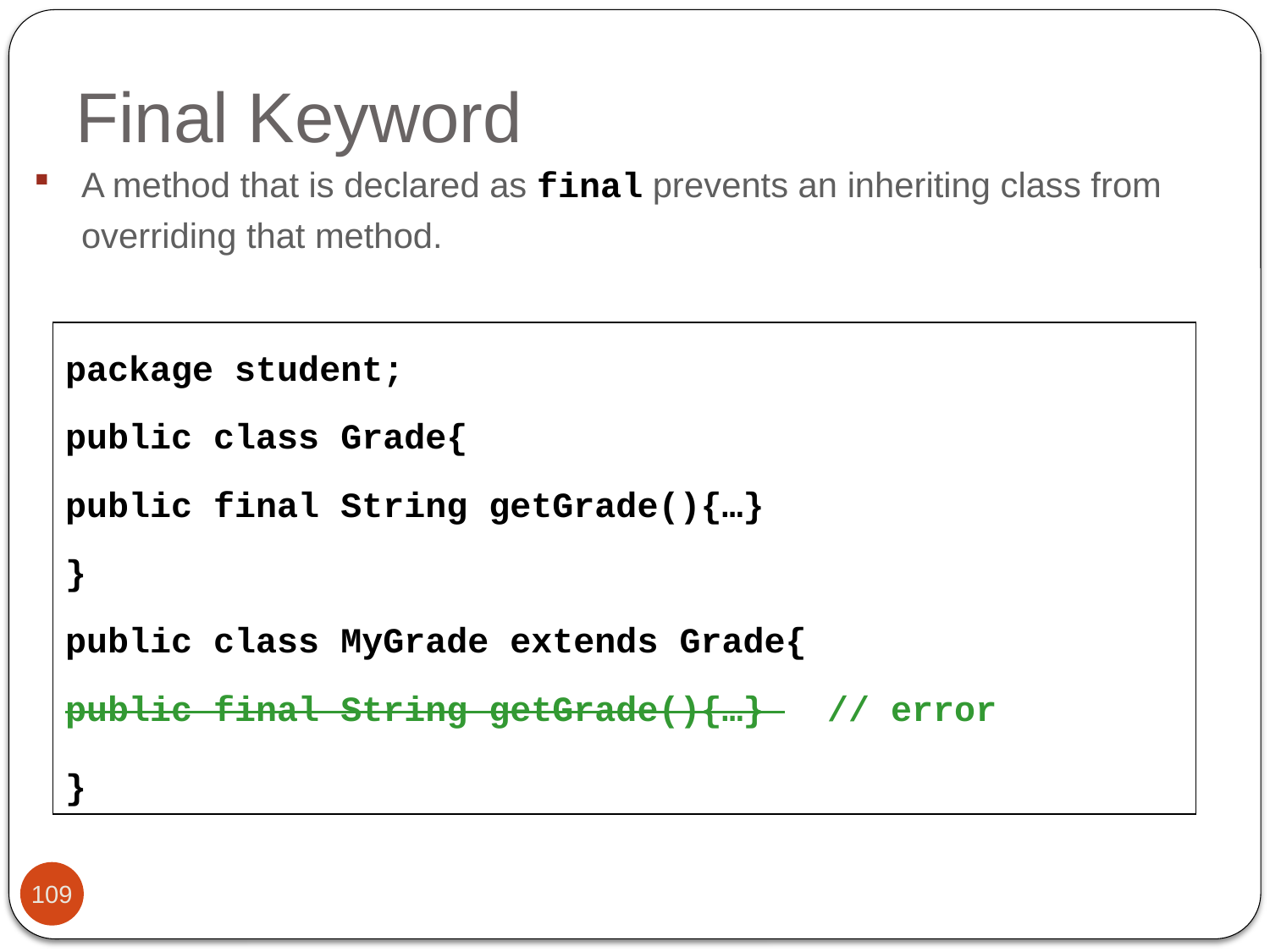

# Final Keyword
final method
A method that is declared as final prevents an inheriting class from overriding that method.
package student;
public class Grade{
public final String getGrade(){…}
}
public class MyGrade extends Grade{
public final String getGrade(){…}   // error
}
109